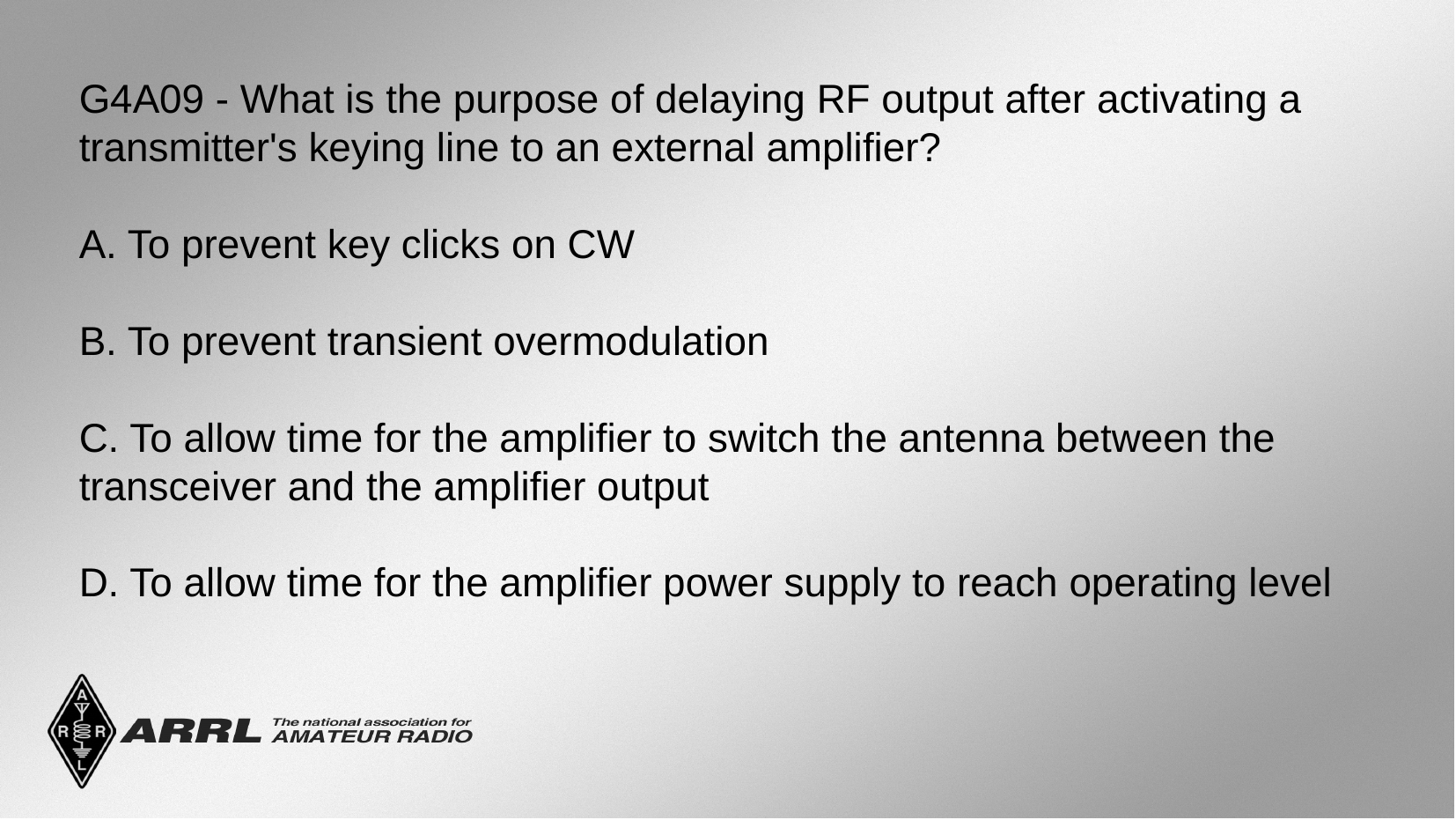

G4A09 - What is the purpose of delaying RF output after activating a transmitter's keying line to an external amplifier?

A. To prevent key clicks on CW

B. To prevent transient overmodulation

C. To allow time for the amplifier to switch the antenna between the transceiver and the amplifier output

D. To allow time for the amplifier power supply to reach operating level